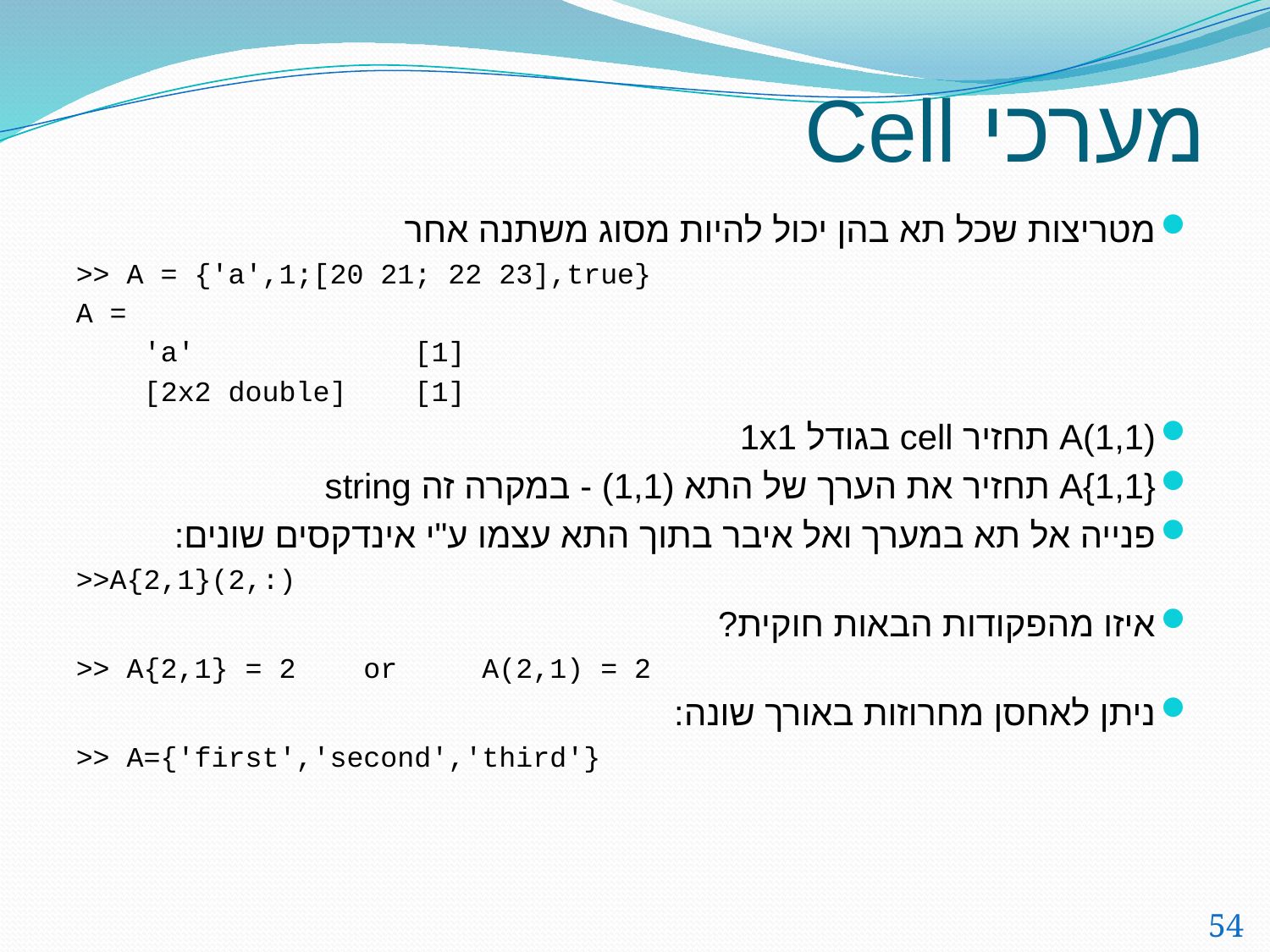

# מערכי Cell
מטריצות שכל תא בהן יכול להיות מסוג משתנה אחר
>> A = {'a',1;[20 21; 22 23],true}
A =
    'a'             [1]
    [2x2 double]    [1]
A(1,1) תחזיר cell בגודל 1x1
A{1,1} תחזיר את הערך של התא (1,1) - במקרה זה string
פנייה אל תא במערך ואל איבר בתוך התא עצמו ע"י אינדקסים שונים:
>>A{2,1}(2,:)
איזו מהפקודות הבאות חוקית?
>> A{2,1} = 2    or     A(2,1) = 2
ניתן לאחסן מחרוזות באורך שונה:
>> A={'first','second','third'}